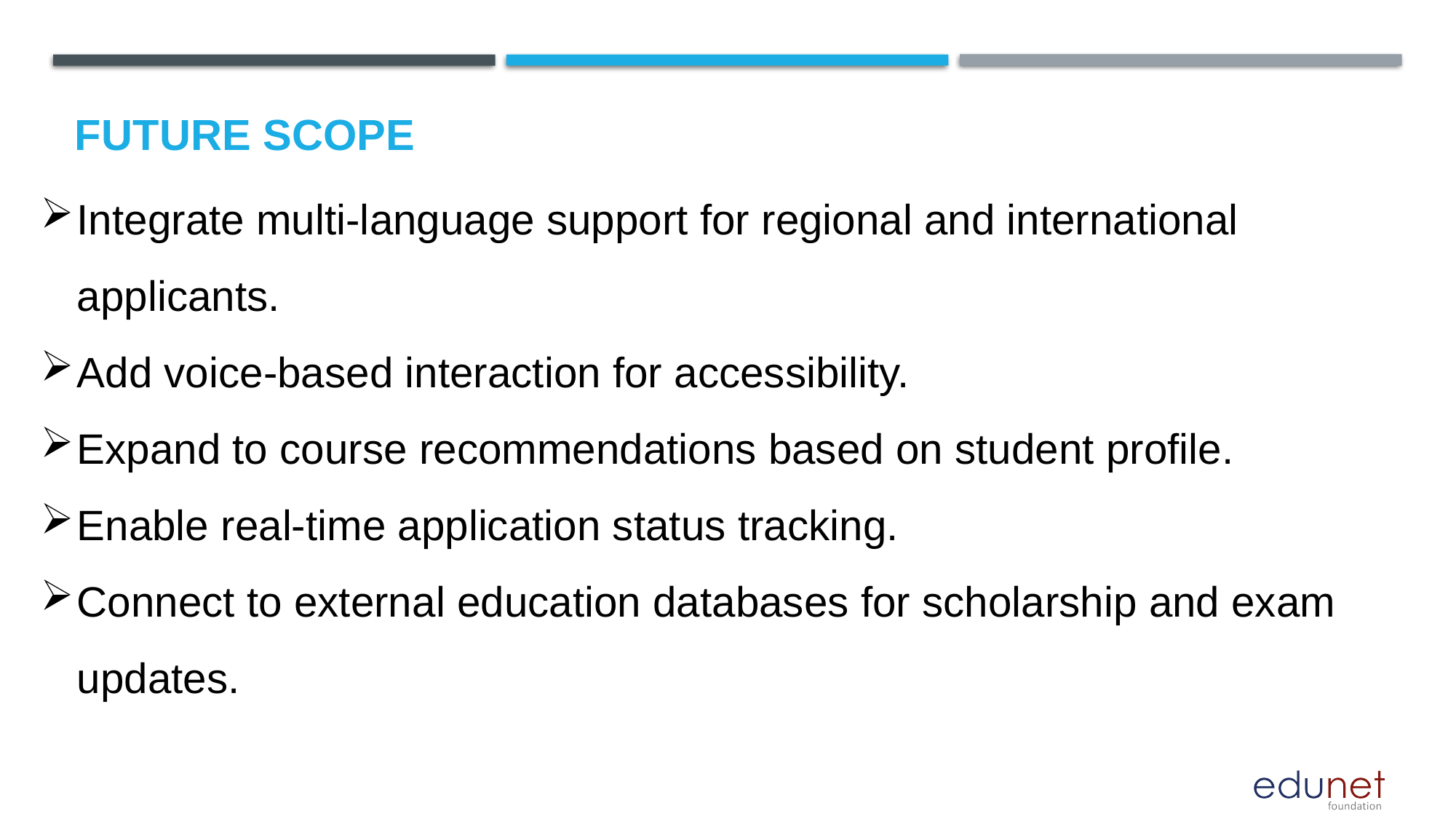

Future scope
Integrate multi-language support for regional and international applicants.
Add voice-based interaction for accessibility.
Expand to course recommendations based on student profile.
Enable real-time application status tracking.
Connect to external education databases for scholarship and exam updates.